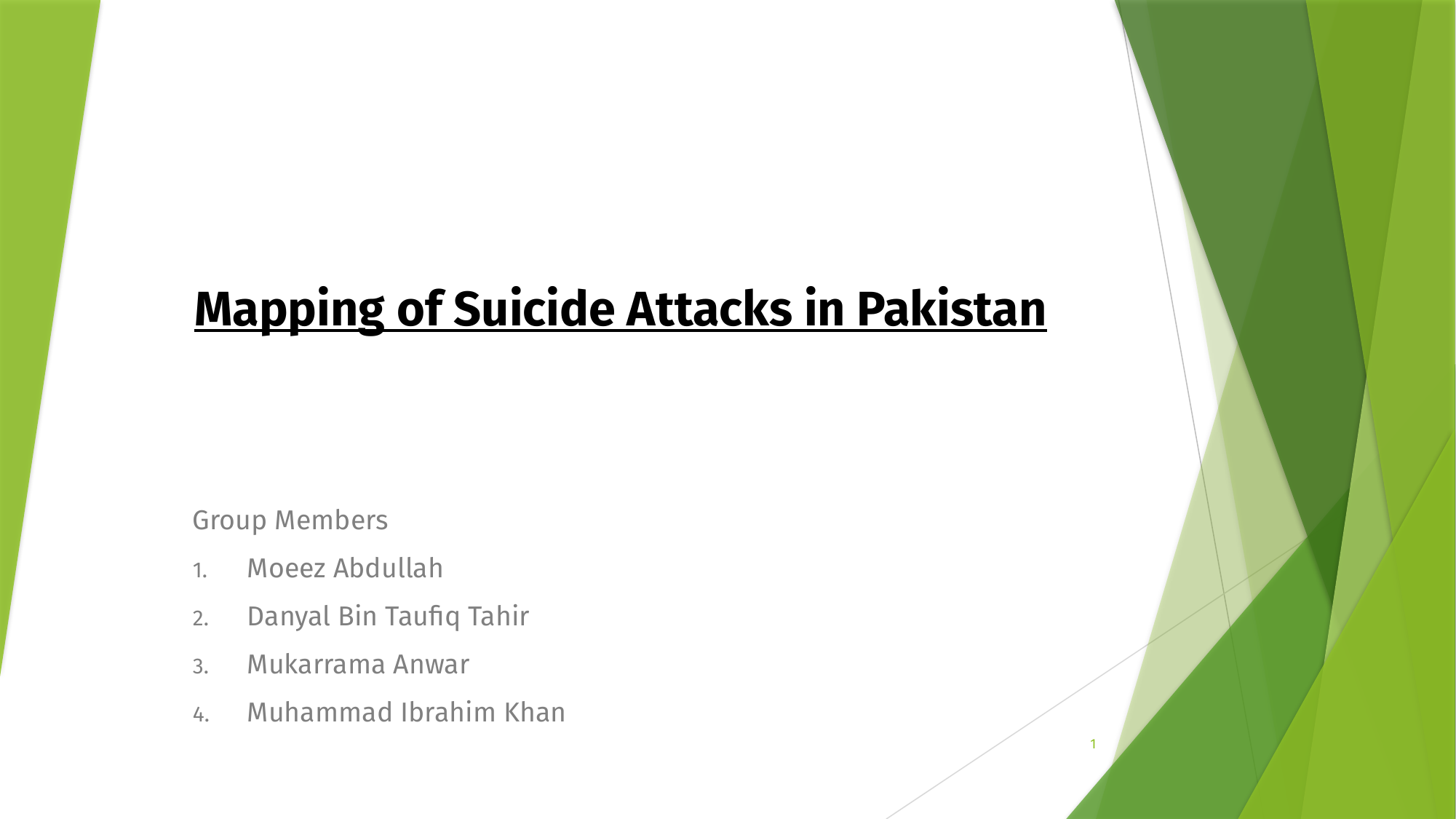

# Mapping of Suicide Attacks in Pakistan
Group Members
Moeez Abdullah
Danyal Bin Taufiq Tahir
Mukarrama Anwar
Muhammad Ibrahim Khan
1